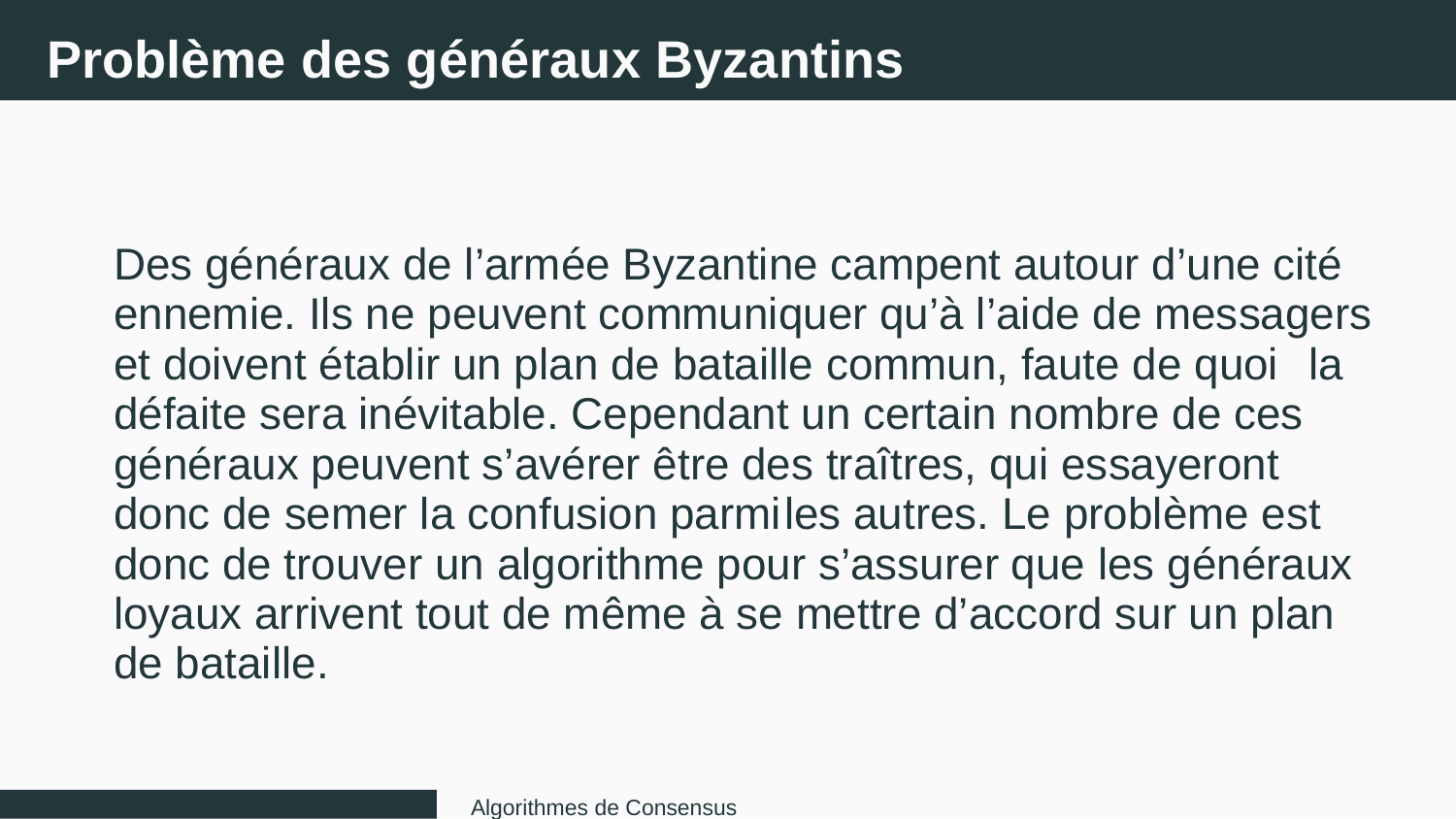

Problème des généraux Byzantins
Des généraux de l’armée Byzantine campent autour d’une cité
ennemie. Ils ne peuvent communiquer qu’à l’aide de messagers
et doivent établir un plan de bataille commun, faute de quoi
la
défaite sera inévitable. Cependant un certain nombre de ces
essayeront
généraux peuvent s’avérer être des traîtres, qui
donc de semer la confusion parmi
les autres. Le problème est
donc de trouver un algorithme pour s’assurer que les généraux
loyaux arrivent tout de même à se mettre d’accord sur un plan
de bataille.

Algorithmes de Consensus